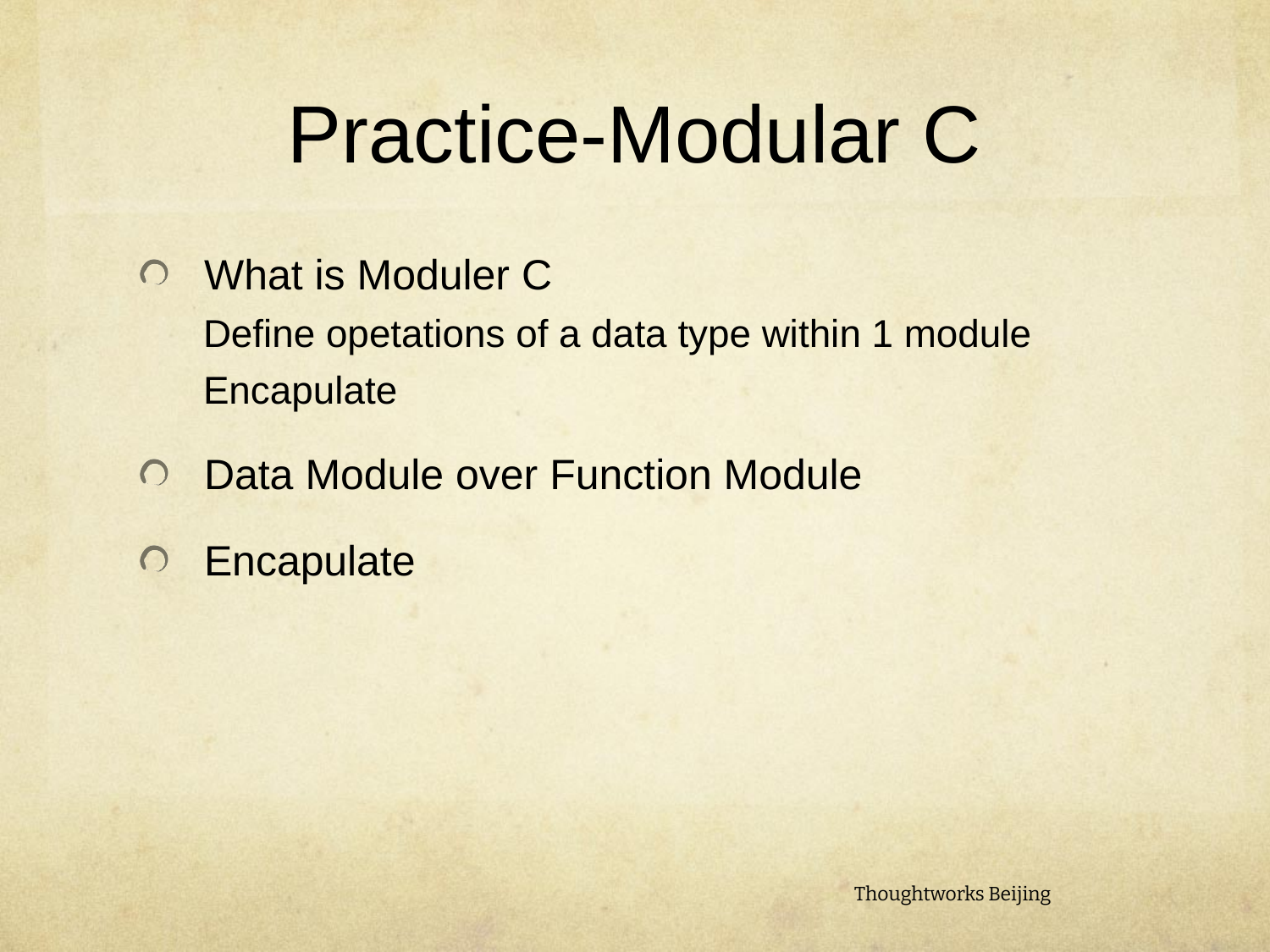

# Practice-Modular C
What is Moduler C
Define opetations of a data type within 1 module
Encapulate
Data Module over Function Module
Encapulate
Thoughtworks Beijing